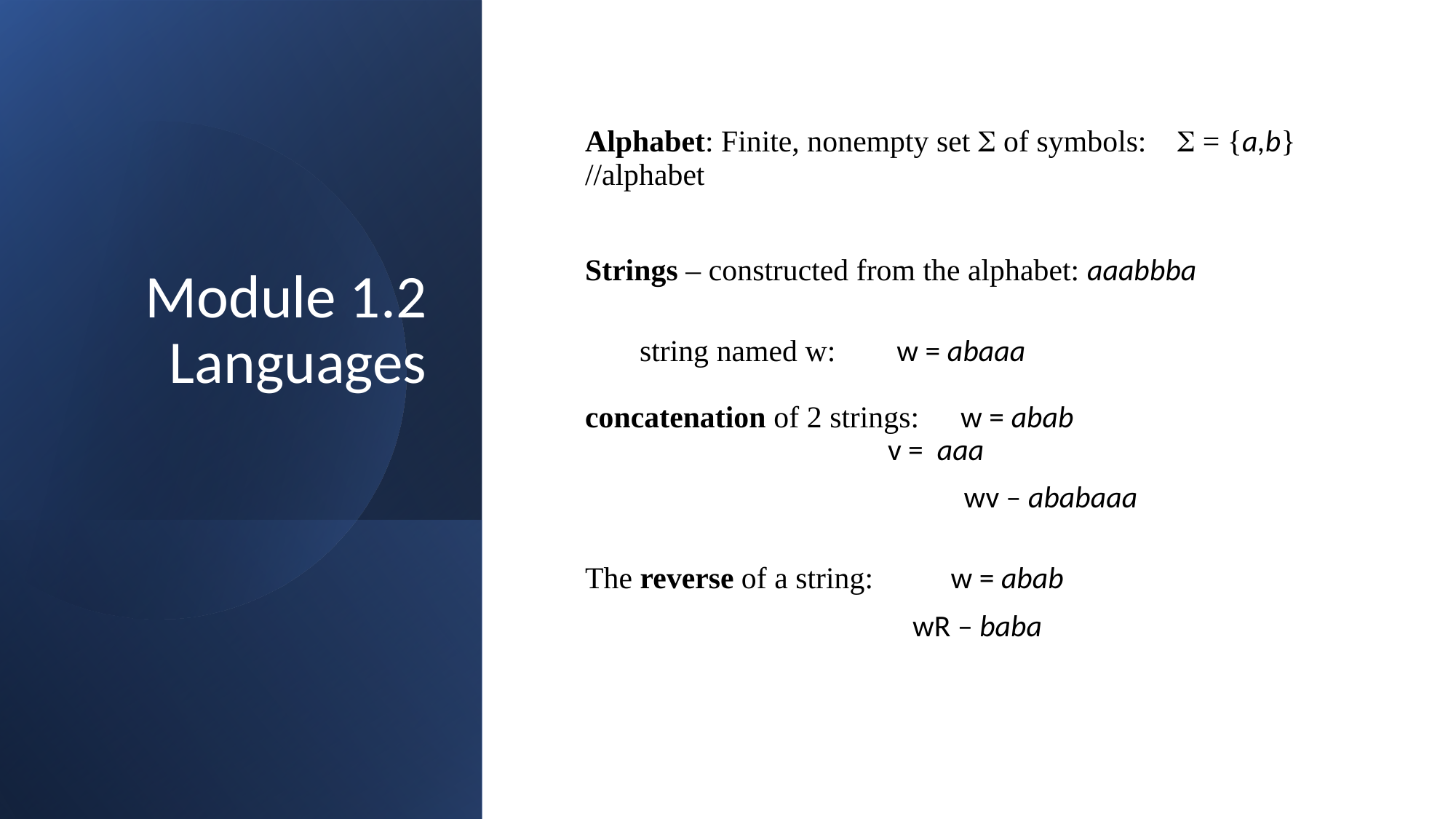

# Module 1.2 Languages
Alphabet: Finite, nonempty set Σ of symbols:    Σ = {a,b} //alphabet

Strings – constructed from the alphabet: aaabbba

string named w:        w = abaaa

concatenation of 2 strings:      w = abab
	                            v =  aaa
	                                       wv – ababaaa

The reverse of a string:	     w = abab
	                           	wR – baba